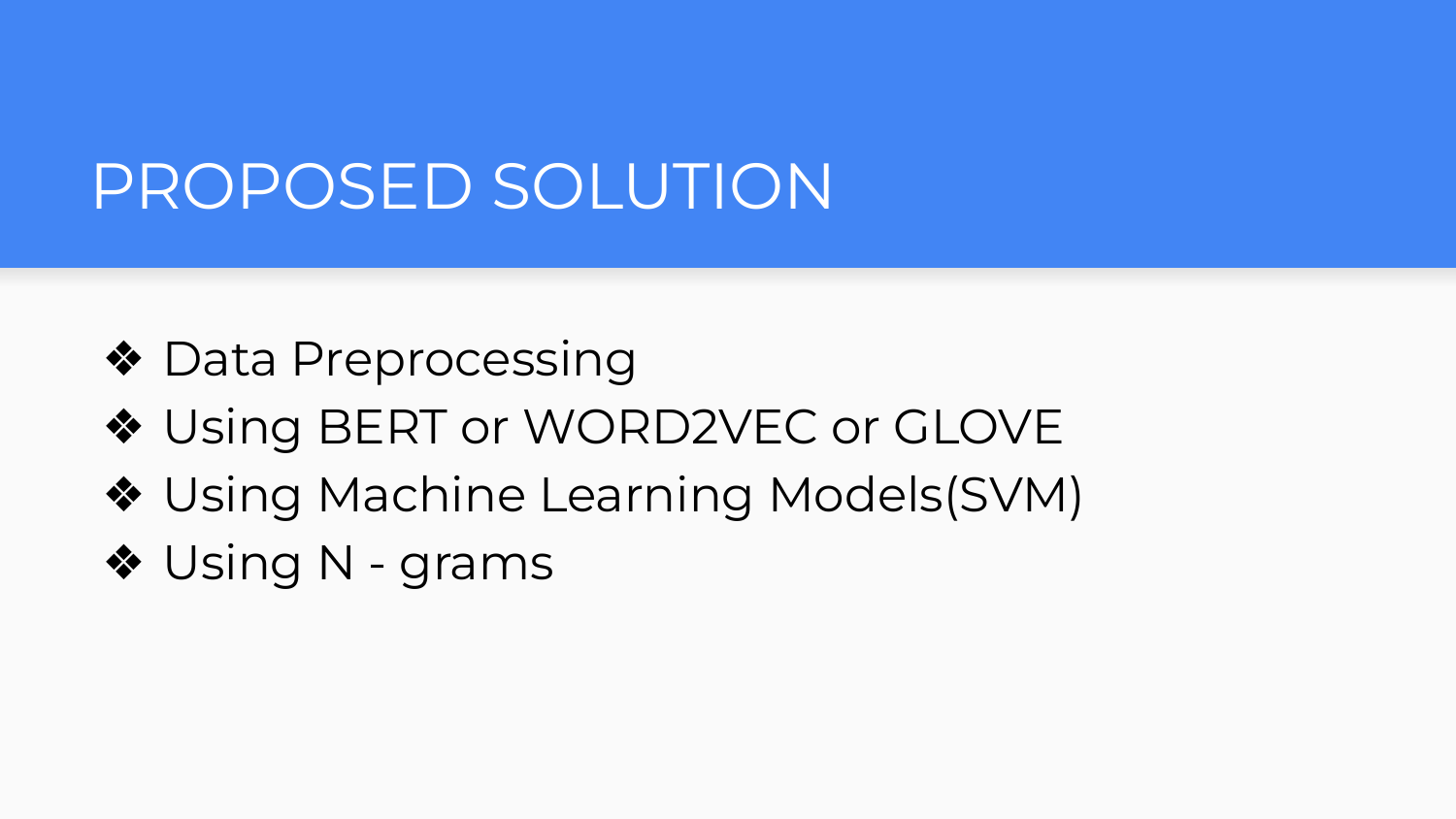

# PROPOSED SOLUTION
Data Preprocessing
Using BERT or WORD2VEC or GLOVE
Using Machine Learning Models(SVM)
Using N - grams